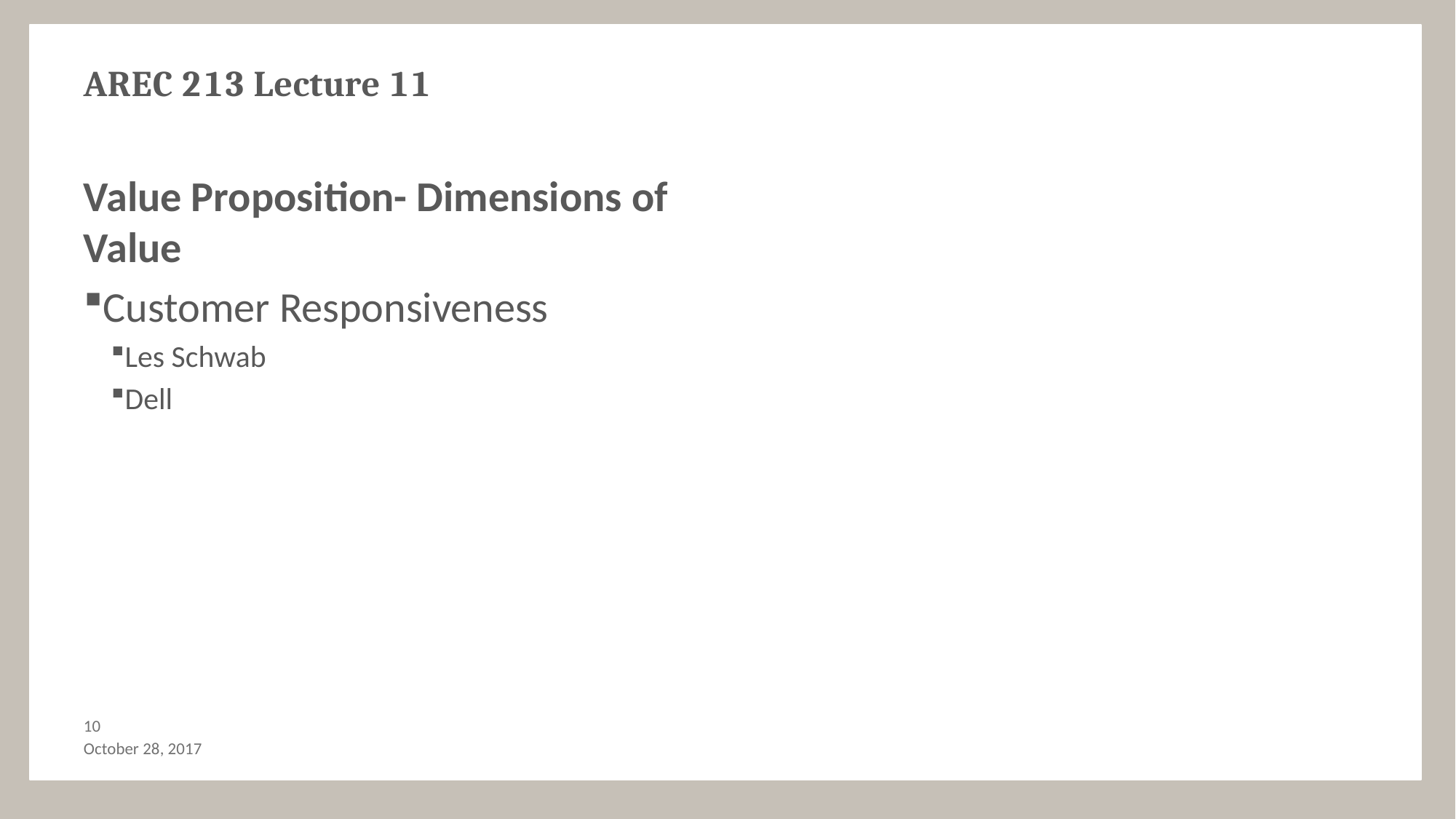

# AREC 213 Lecture 11
Value Proposition- Dimensions of Value
Customer Responsiveness
Les Schwab
Dell
10
October 28, 2017